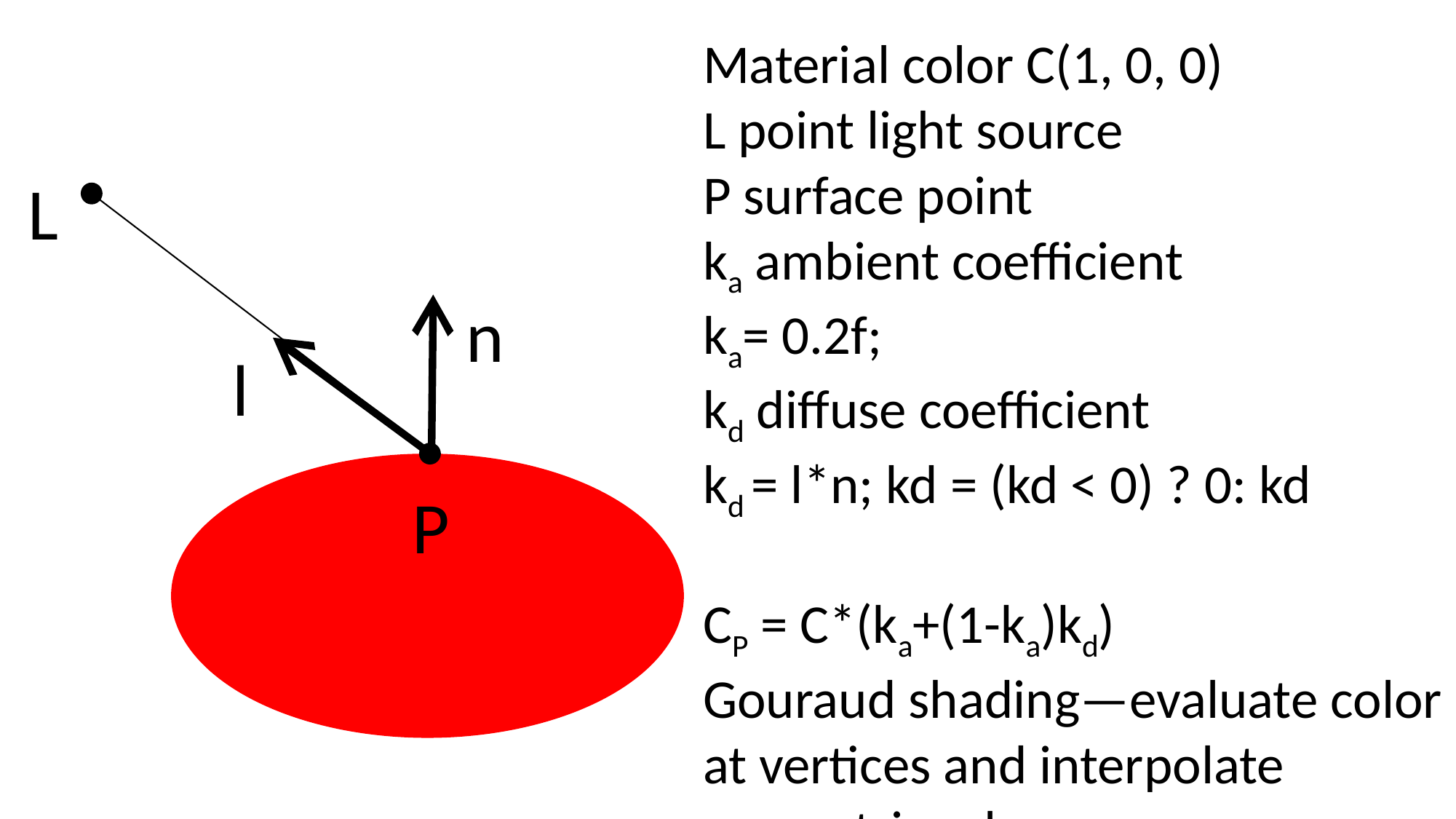

Material color C(1, 0, 0)
L point light source
P surface point
ka ambient coefficient
ka= 0.2f;
kd diffuse coefficient
kd = l*n; kd = (kd < 0) ? 0: kd

CP = C*(ka+(1-ka)kd)
Gouraud shading—evaluate color
at vertices and interpolate
across triangle
Phong shading
L

n
l

P